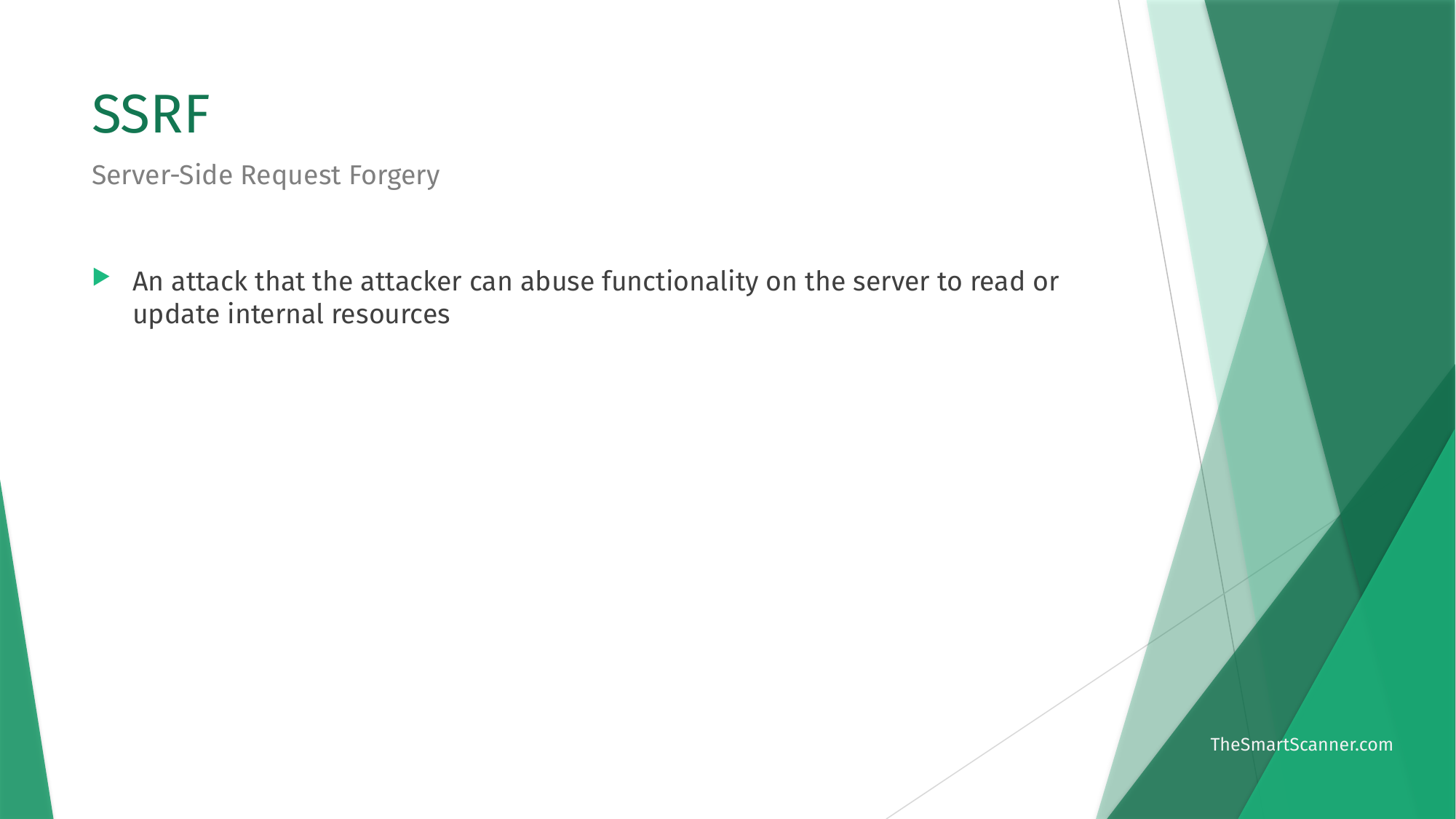

# SSRF
Server-Side Request Forgery
An attack that the attacker can abuse functionality on the server to read or update internal resources